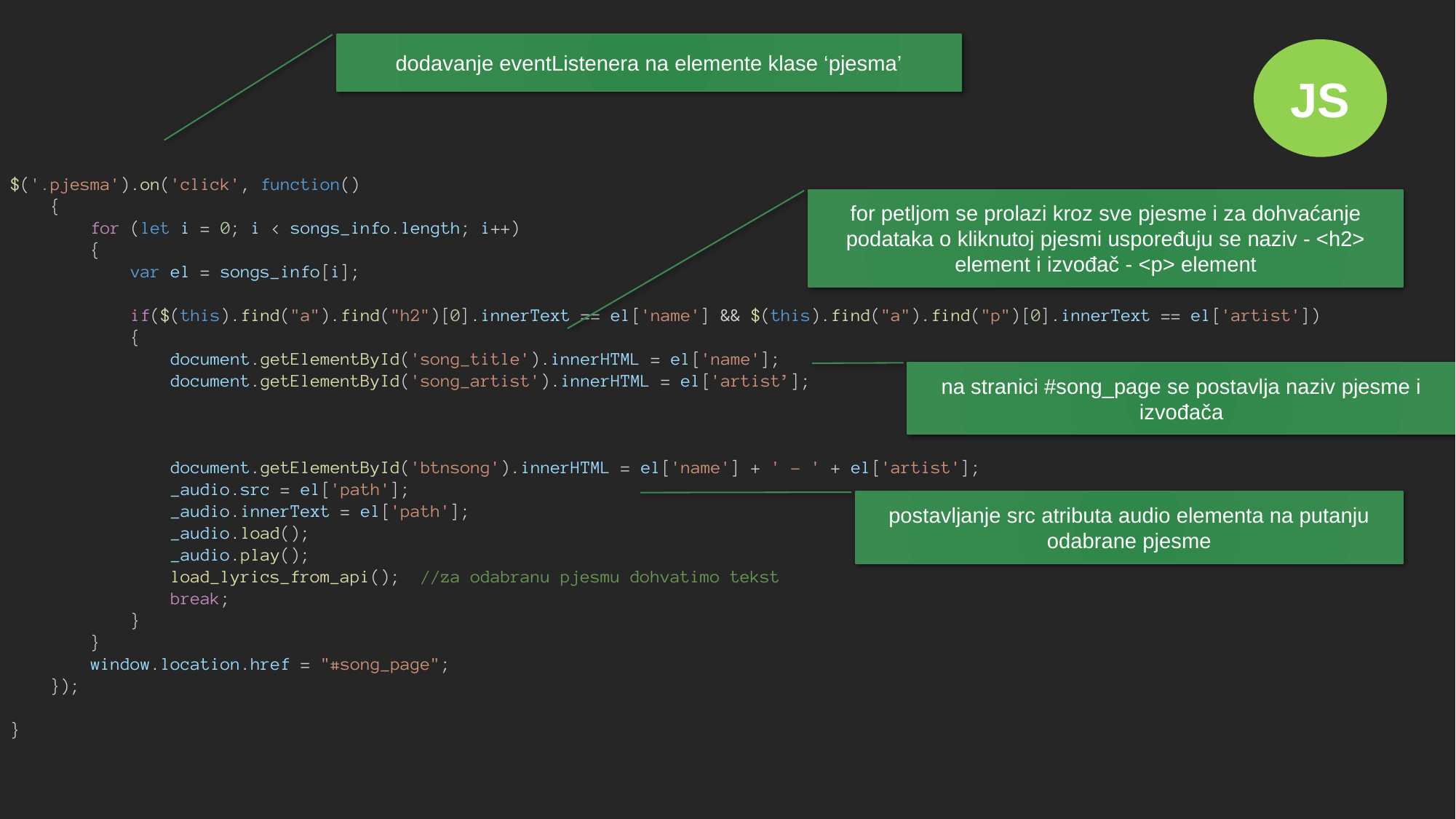

dodavanje eventListenera na elemente klase ‘pjesma’
JS
$('.pjesma').on('click', function()
    {
        for (let i = 0; i < songs_info.length; i++)
        {
            var el = songs_info[i];
          
            if($(this).find("a").find("h2")[0].innerText == el['name'] && $(this).find("a").find("p")[0].innerText == el['artist'])
            {
                document.getElementById('song_title').innerHTML = el['name'];
                document.getElementById('song_artist').innerHTML = el['artist’];

                document.getElementById('btnsong').innerHTML = el['name'] + ' - ' + el['artist'];
                _audio.src = el['path'];
                _audio.innerText = el['path'];
                _audio.load();
                _audio.play();
                load_lyrics_from_api();  //za odabranu pjesmu dohvatimo tekst
                break;
            }
        }
        window.location.href = "#song_page";
    });

}
for petljom se prolazi kroz sve pjesme i za dohvaćanje podataka o kliknutoj pjesmi uspoređuju se naziv - <h2> element i izvođač - <p> element
na stranici #song_page se postavlja naziv pjesme i izvođača
postavljanje src atributa audio elementa na putanju odabrane pjesme